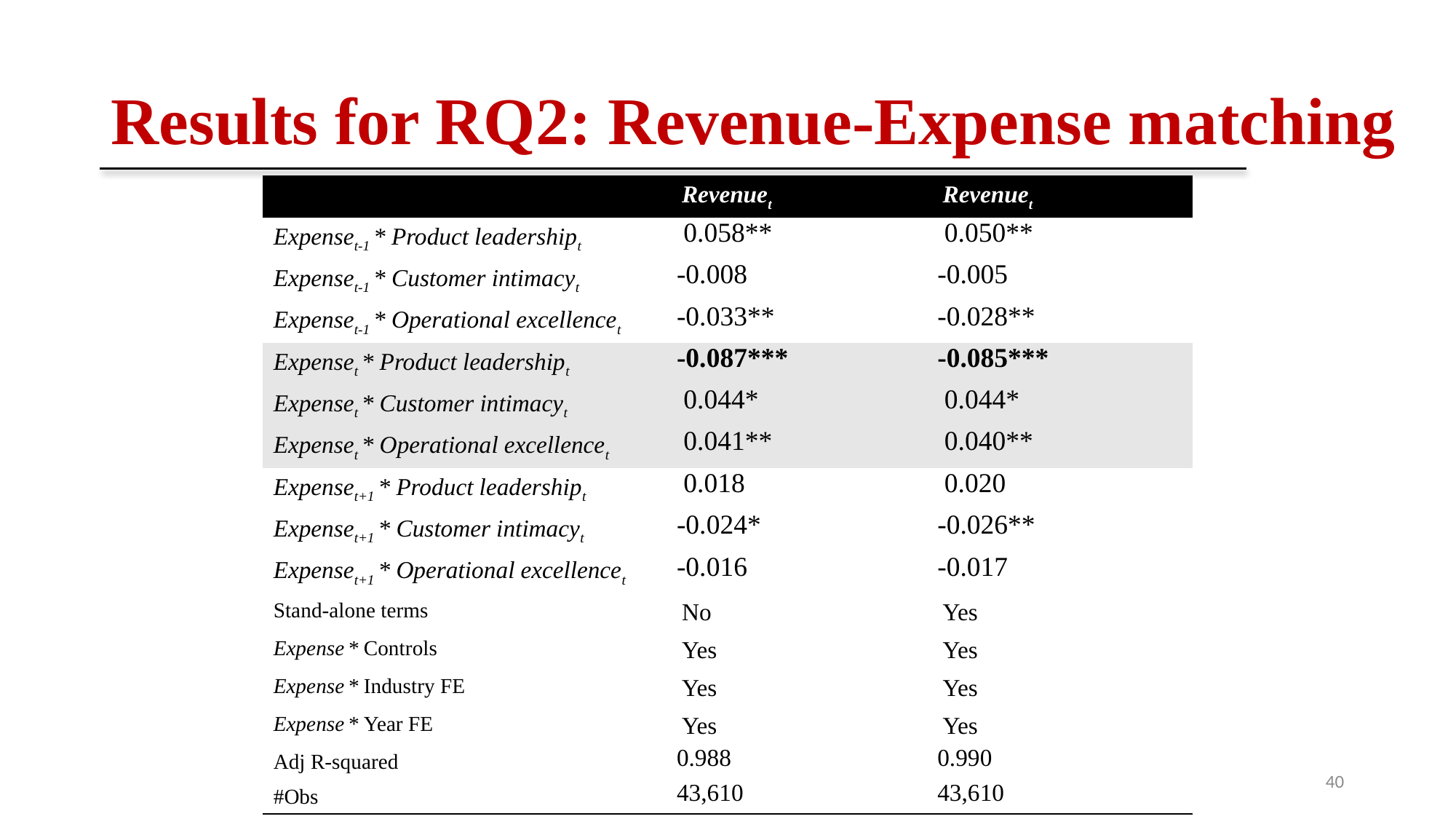

# Results for RQ2: Revenue-Expense matching
|  | Revenuet | Revenuet |
| --- | --- | --- |
| Expenset-1 \* Product leadershipt | 0.058\*\* | 0.050\*\* |
| Expenset-1 \* Customer intimacyt | -0.008 | -0.005 |
| Expenset-1 \* Operational excellencet | -0.033\*\* | -0.028\*\* |
| Expenset \* Product leadershipt | -0.087\*\*\* | -0.085\*\*\* |
| Expenset \* Customer intimacyt | 0.044\* | 0.044\* |
| Expenset \* Operational excellencet | 0.041\*\* | 0.040\*\* |
| Expenset+1 \* Product leadershipt | 0.018 | 0.020 |
| Expenset+1 \* Customer intimacyt | -0.024\* | -0.026\*\* |
| Expenset+1 \* Operational excellencet | -0.016 | -0.017 |
| Stand-alone terms | No | Yes |
| Expense \* Controls | Yes | Yes |
| Expense \* Industry FE | Yes | Yes |
| Expense \* Year FE | Yes | Yes |
| Adj R-squared | 0.988 | 0.990 |
| #Obs | 43,610 | 43,610 |

40